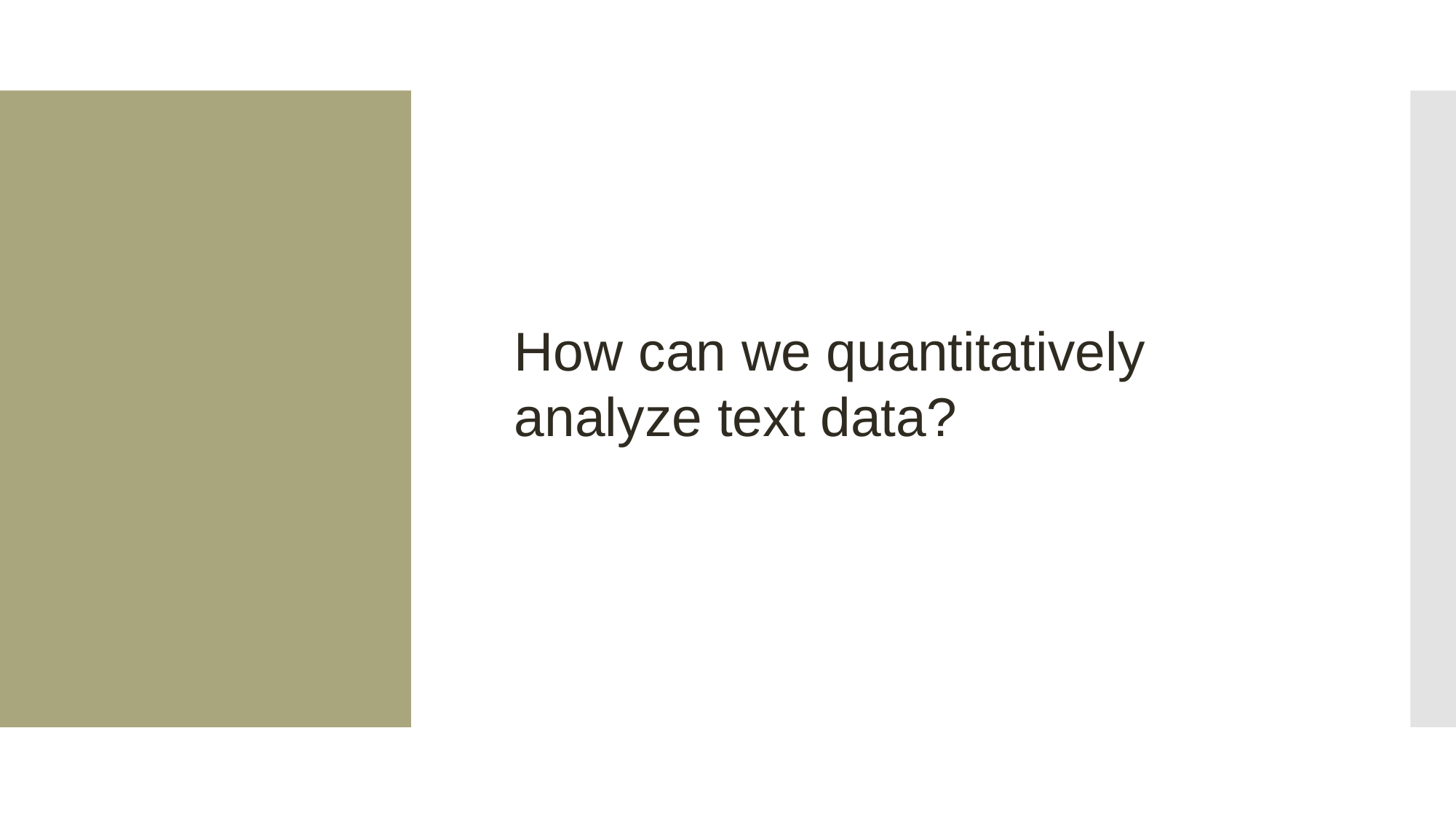

How can we quantitatively analyze text data?